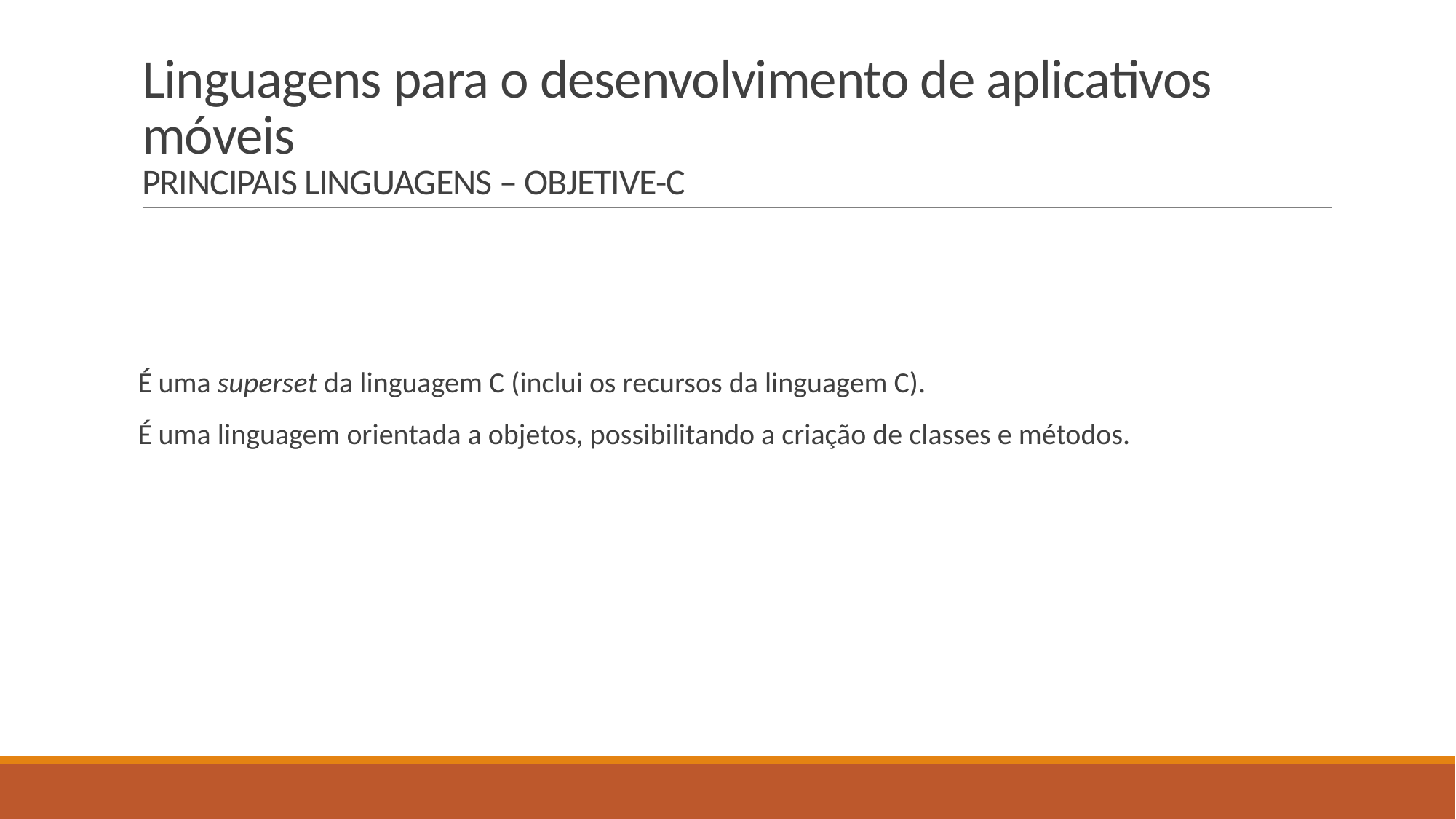

# Linguagens para o desenvolvimento de aplicativos móveis PRINCIPAIS LINGUAGENS – OBJETIVE-C
É uma superset da linguagem C (inclui os recursos da linguagem C).
É uma linguagem orientada a objetos, possibilitando a criação de classes e métodos.